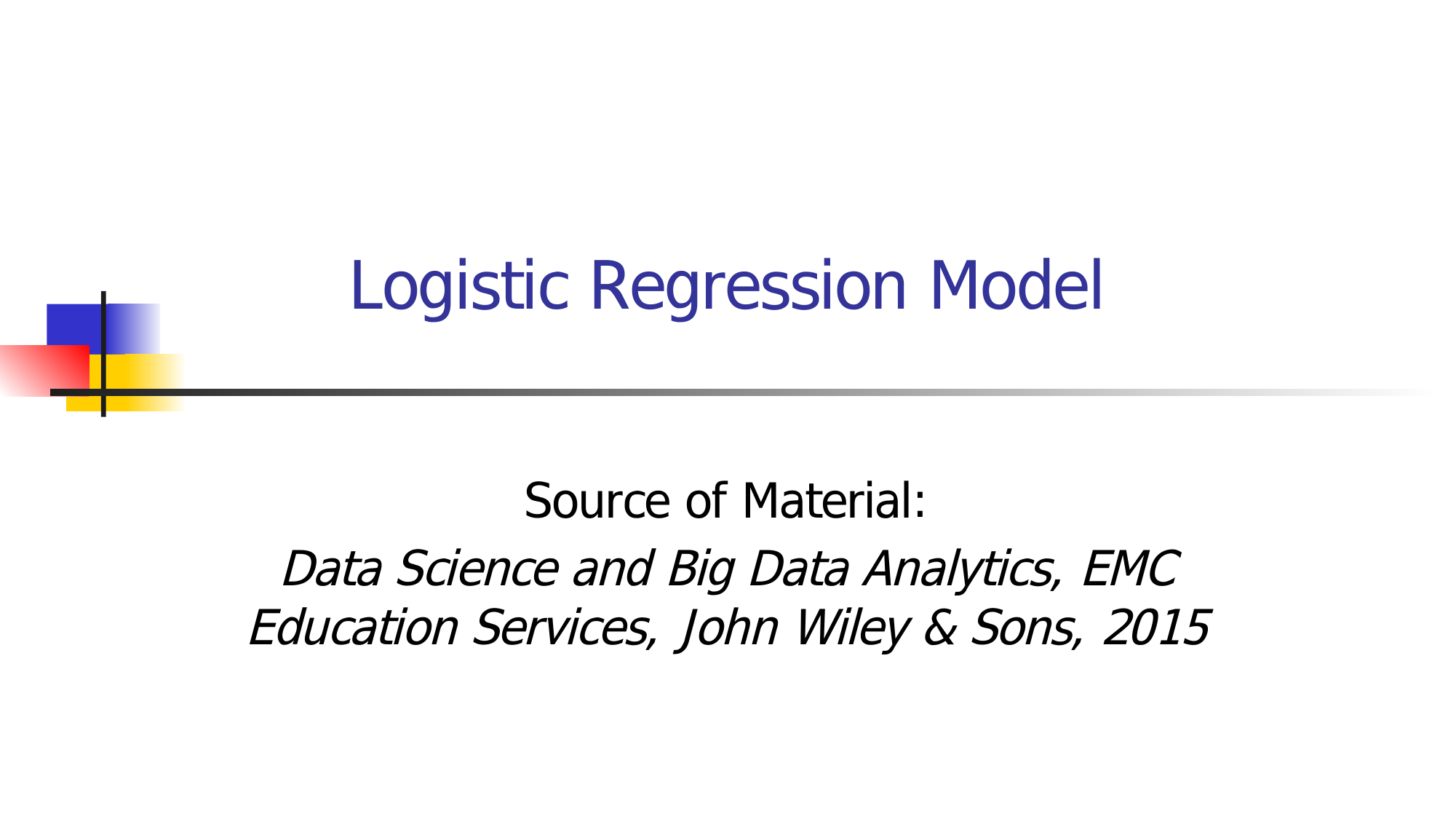

# Logistic Regression Model
Source of Material:
Data Science and Big Data Analytics, EMC Education Services, John Wiley & Sons, 2015